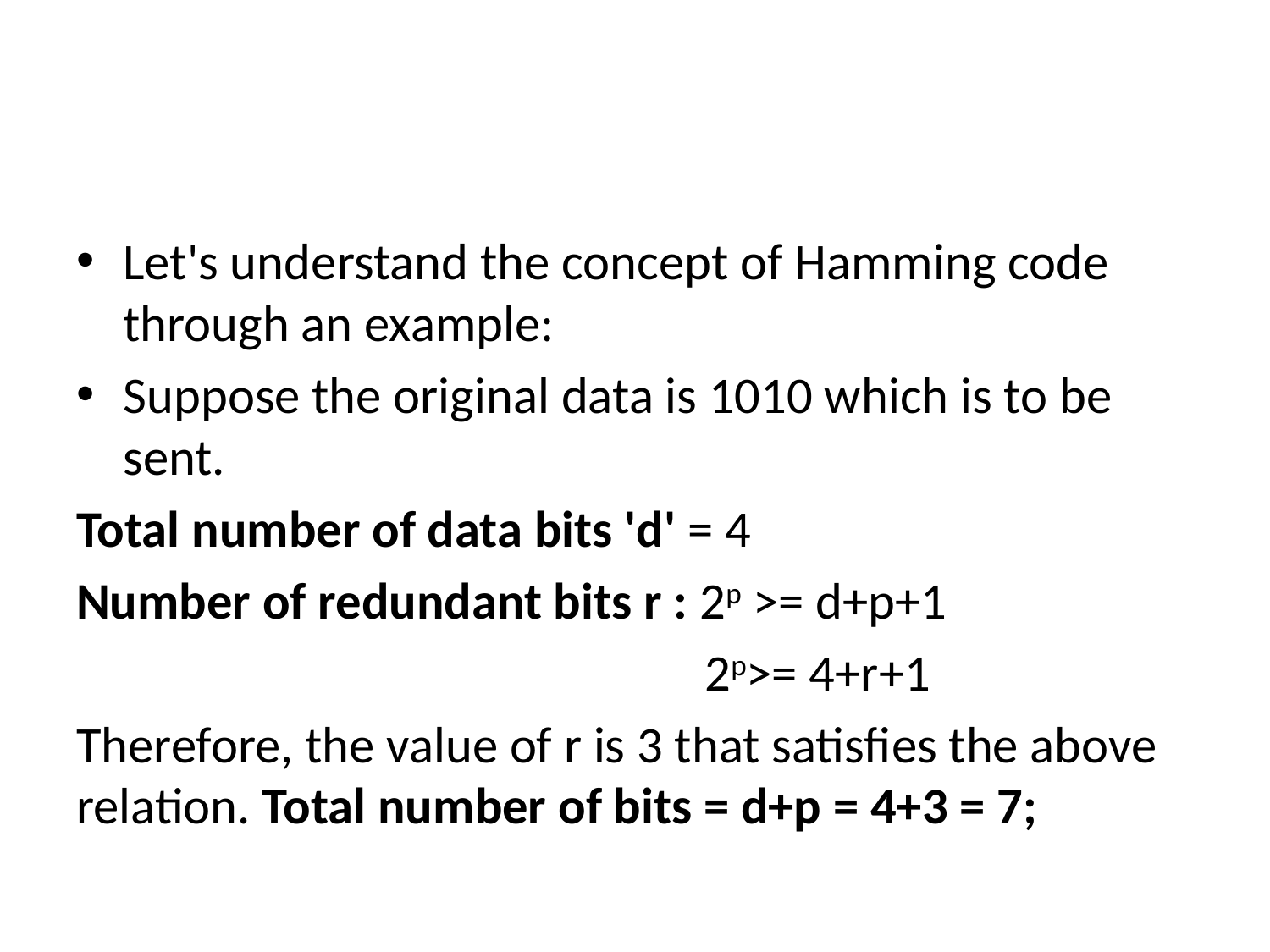

#
Let's understand the concept of Hamming code through an example:
Suppose the original data is 1010 which is to be sent.
Total number of data bits 'd' = 4
Number of redundant bits r : 2p >= d+p+1
                                                      2p>= 4+r+1
Therefore, the value of r is 3 that satisfies the above relation. Total number of bits = d+p = 4+3 = 7;